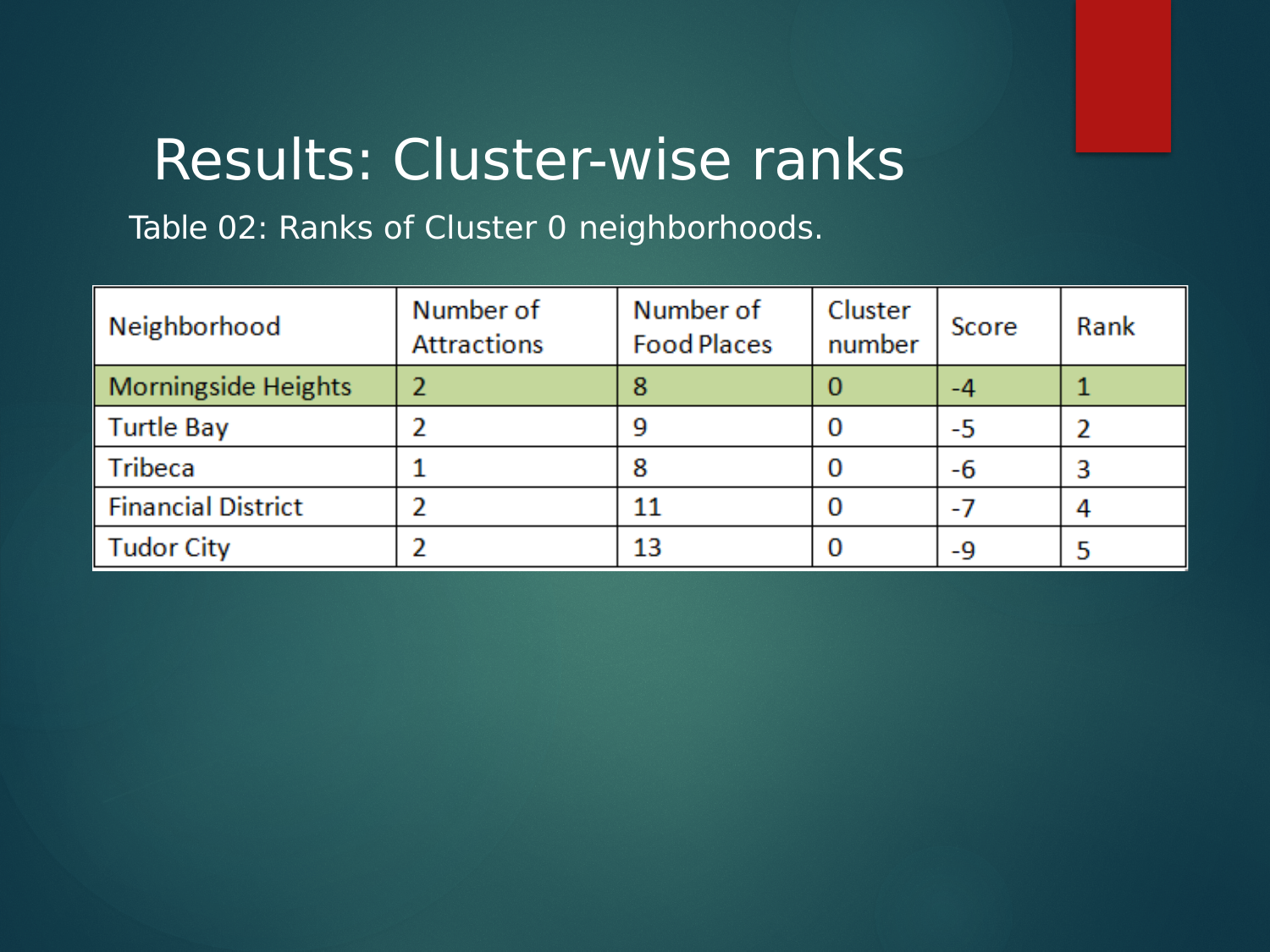

Results: Cluster-wise ranks
Table 02: Ranks of Cluster 0 neighborhoods.